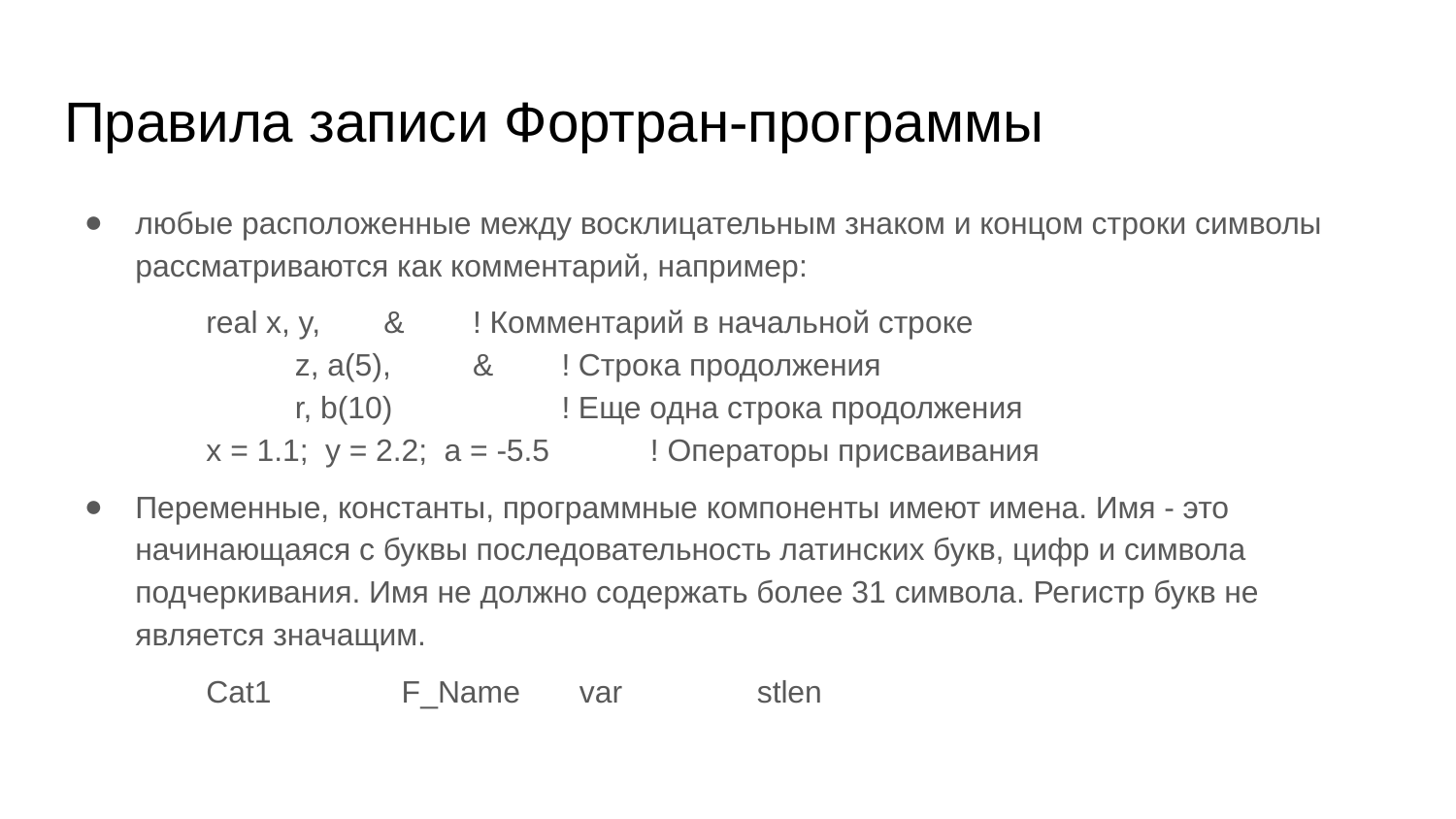

# Правила записи Фортран-программы
любые расположенные между восклицательным знаком и концом строки символы рассматриваются как комментарий, например:
real x, y,      	&     			! Комментарий в начальной строке
 	z, a(5),   	&     			! Строка продолжения
 	r, b(10)             			! Еще одна строка продолжения
x = 1.1;  y = 2.2;  a = -5.5  	! Операторы присваивания
Переменные, константы, программные компоненты имеют имена. Имя - это начинающаяся с буквы последовательность латинских букв, цифр и символа подчеркивания. Имя не должно содержать более 31 символа. Регистр букв не является значащим.
Cat1      	F_Name      	var      	stlen